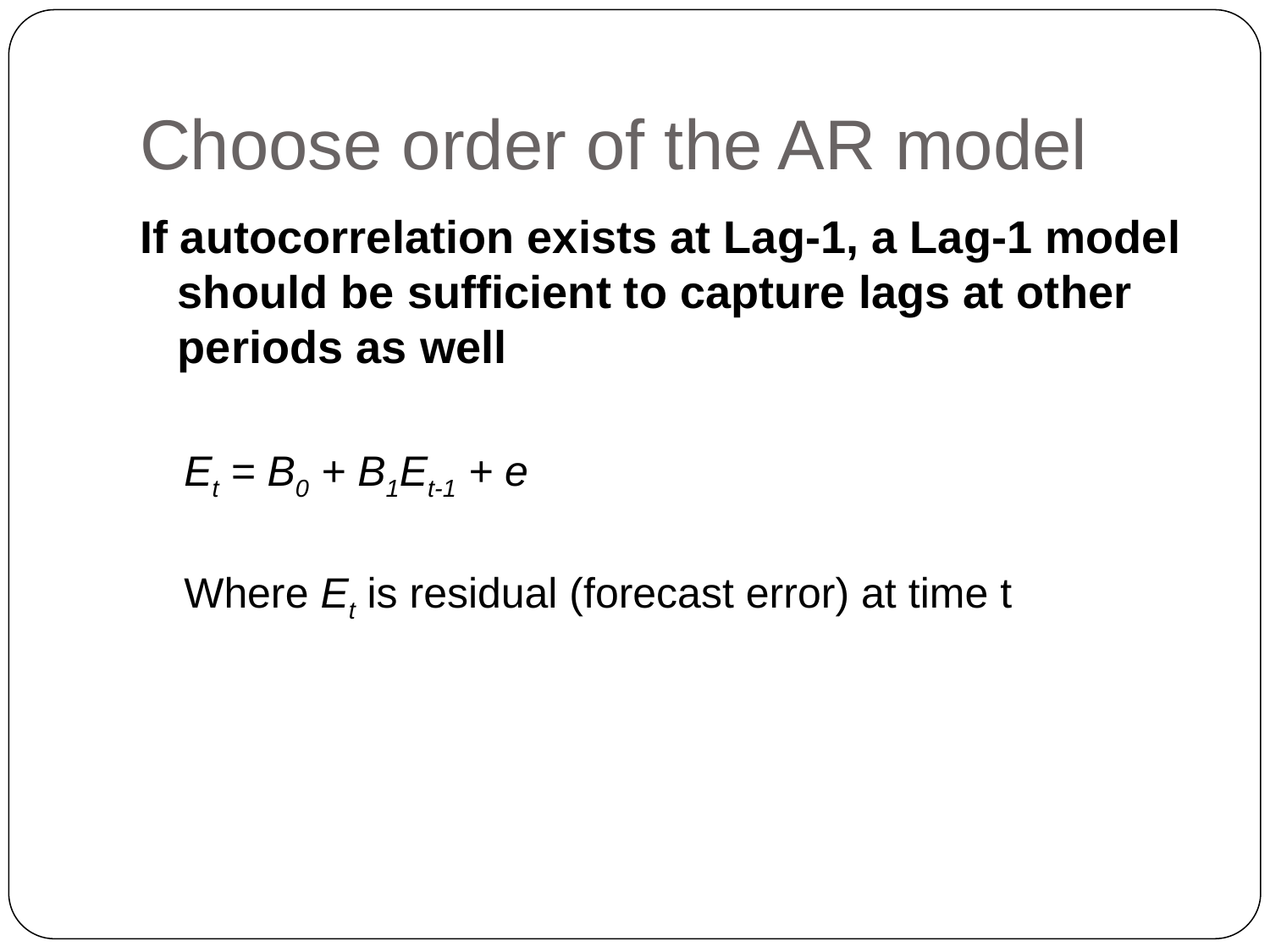

# Choose order of the AR model
If autocorrelation exists at Lag-1, a Lag-1 model should be sufficient to capture lags at other periods as well

Et = B0 + B1Et-1 + e

Where Et is residual (forecast error) at time t